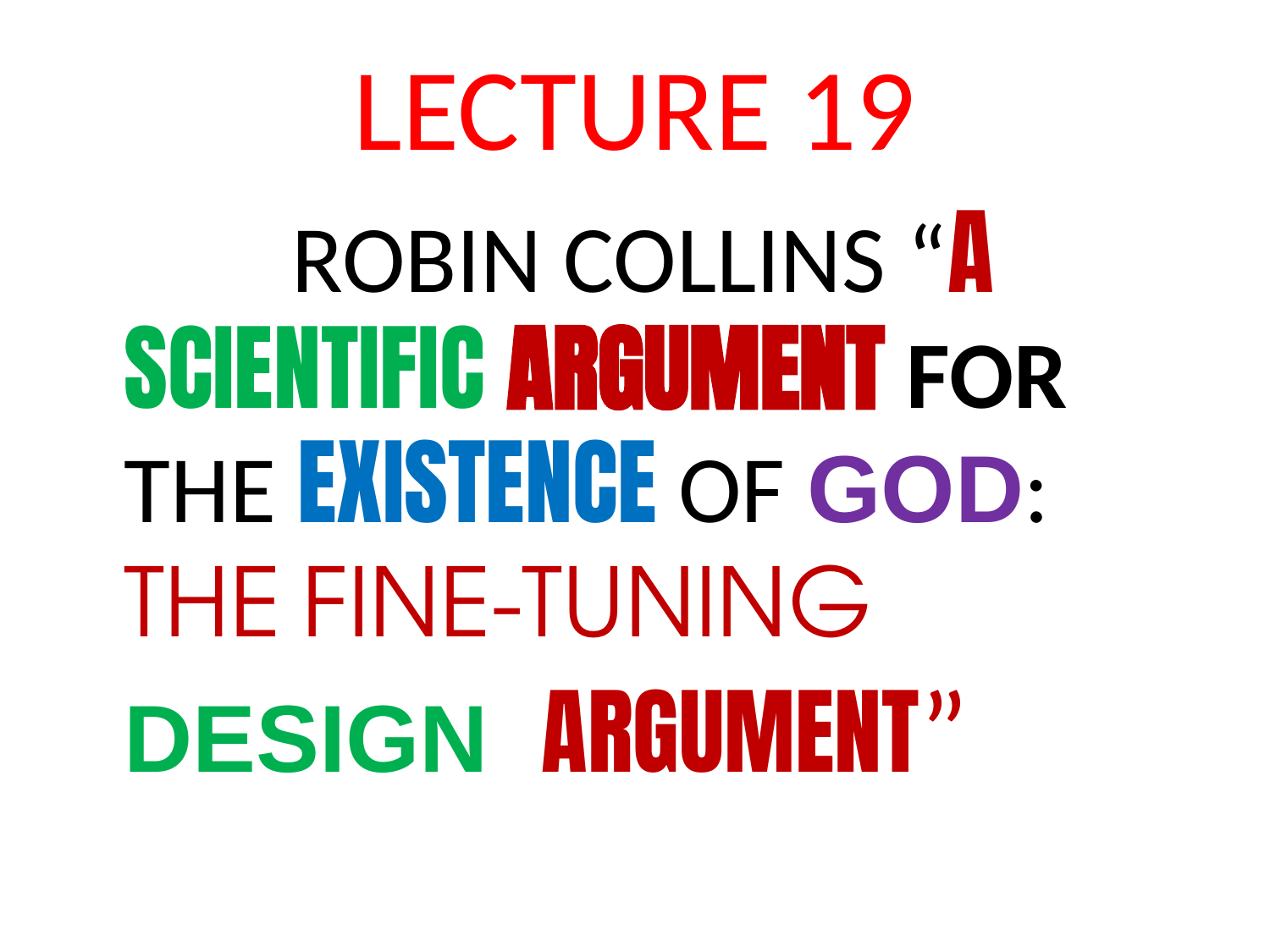

# LECTURE 19
         ROBIN COLLINS “A  SCIENTIFIC ARGUMENT FOR THE EXISTENCE OF GOD:  THE FINE-TUNING DESIGN  ARGUMENT”